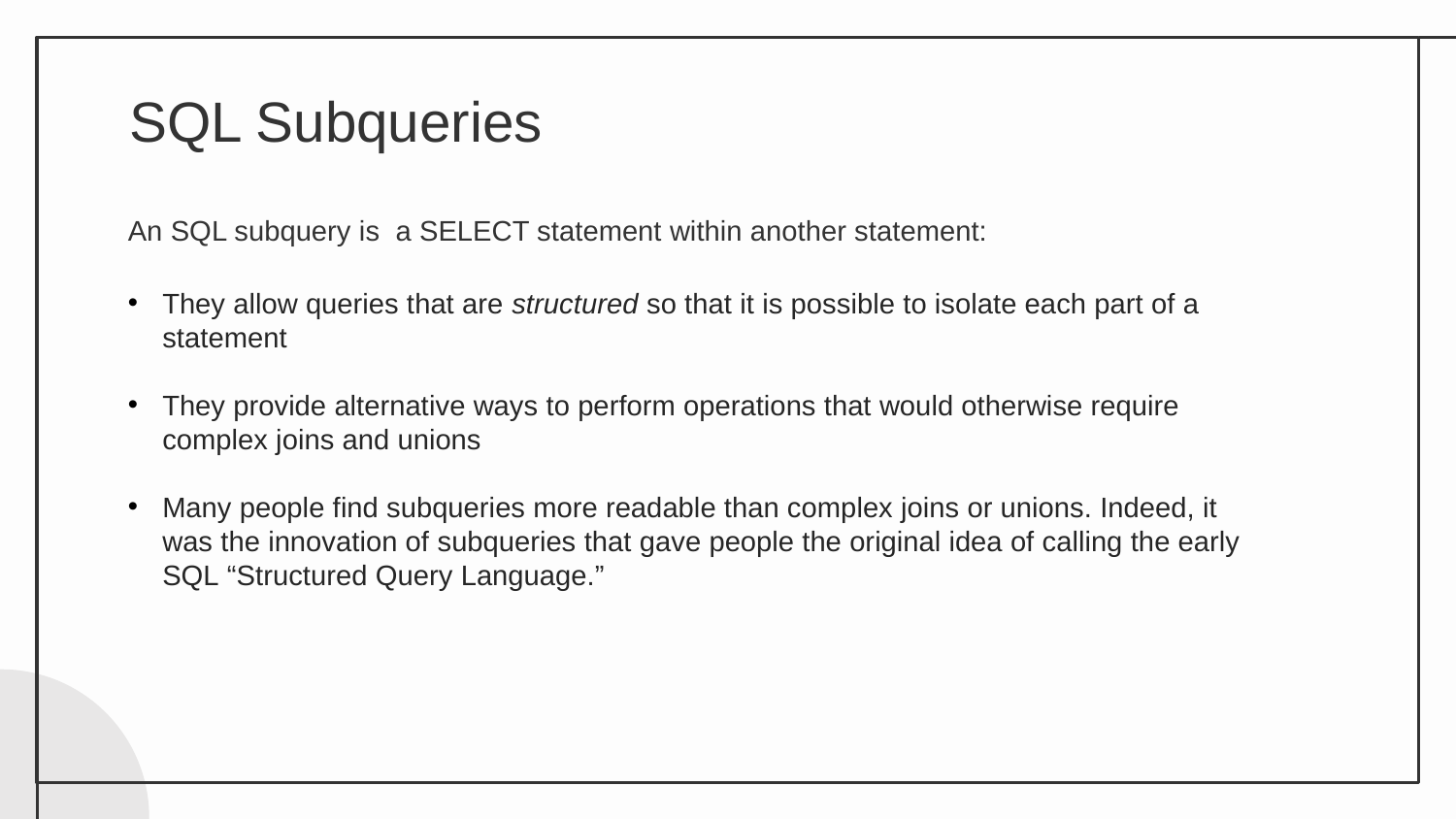

# SQL Subqueries
An SQL subquery is  a SELECT statement within another statement:

They allow queries that are structured so that it is possible to isolate each part of a statement

They provide alternative ways to perform operations that would otherwise require complex joins and unions

Many people find subqueries more readable than complex joins or unions. Indeed, it was the innovation of subqueries that gave people the original idea of calling the early SQL “Structured Query Language.”